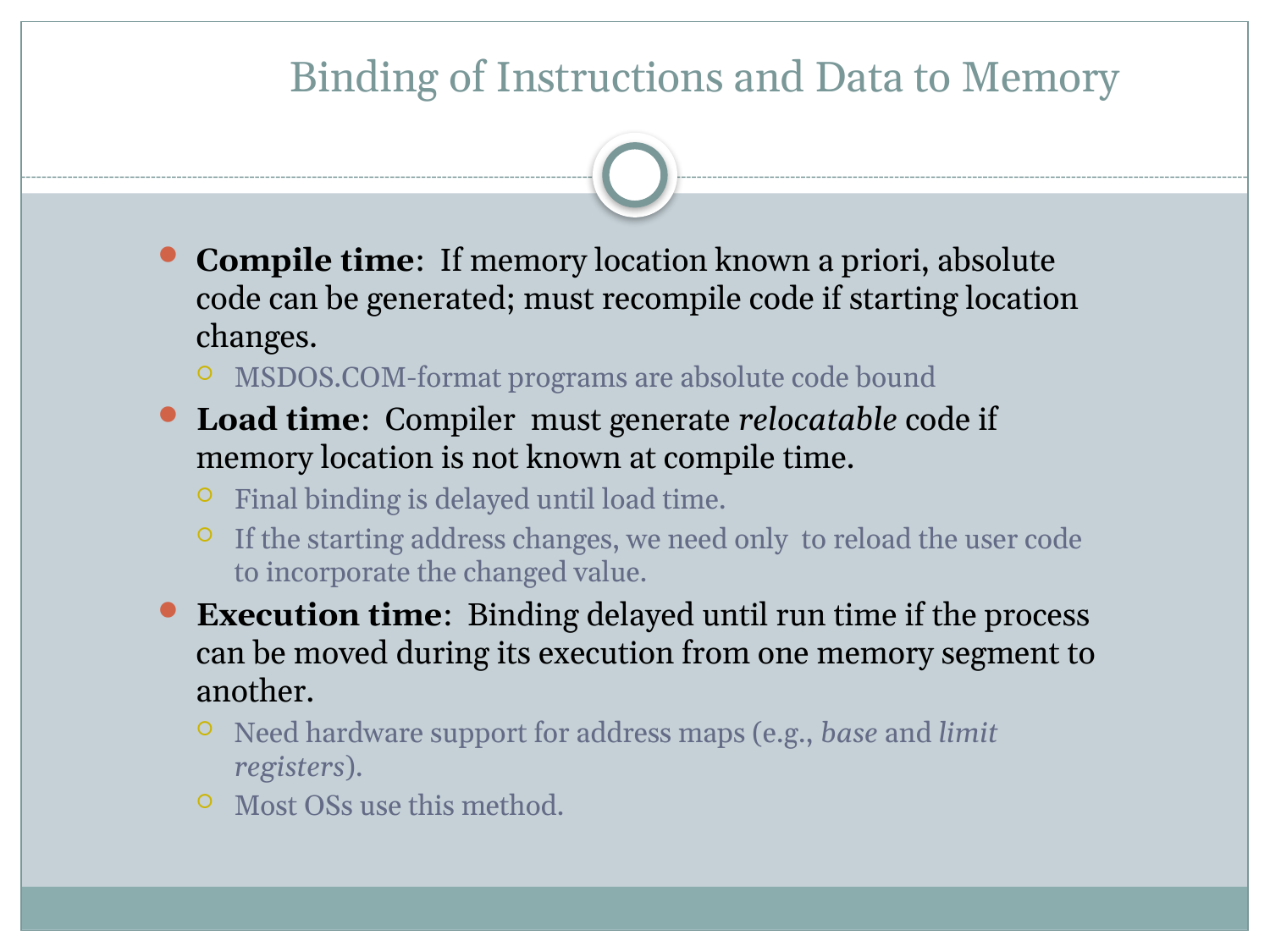

# Binding of Instructions and Data to Memory
Compile time:  If memory location known a priori, absolute code can be generated; must recompile code if starting location changes.
MSDOS.COM-format programs are absolute code bound
Load time:  Compiler  must generate relocatable code if memory location is not known at compile time.
Final binding is delayed until load time.
If the starting address changes, we need only  to reload the user code to incorporate the changed value.
Execution time:  Binding delayed until run time if the process can be moved during its execution from one memory segment to another.
Need hardware support for address maps (e.g., base and limit registers).
Most OSs use this method.